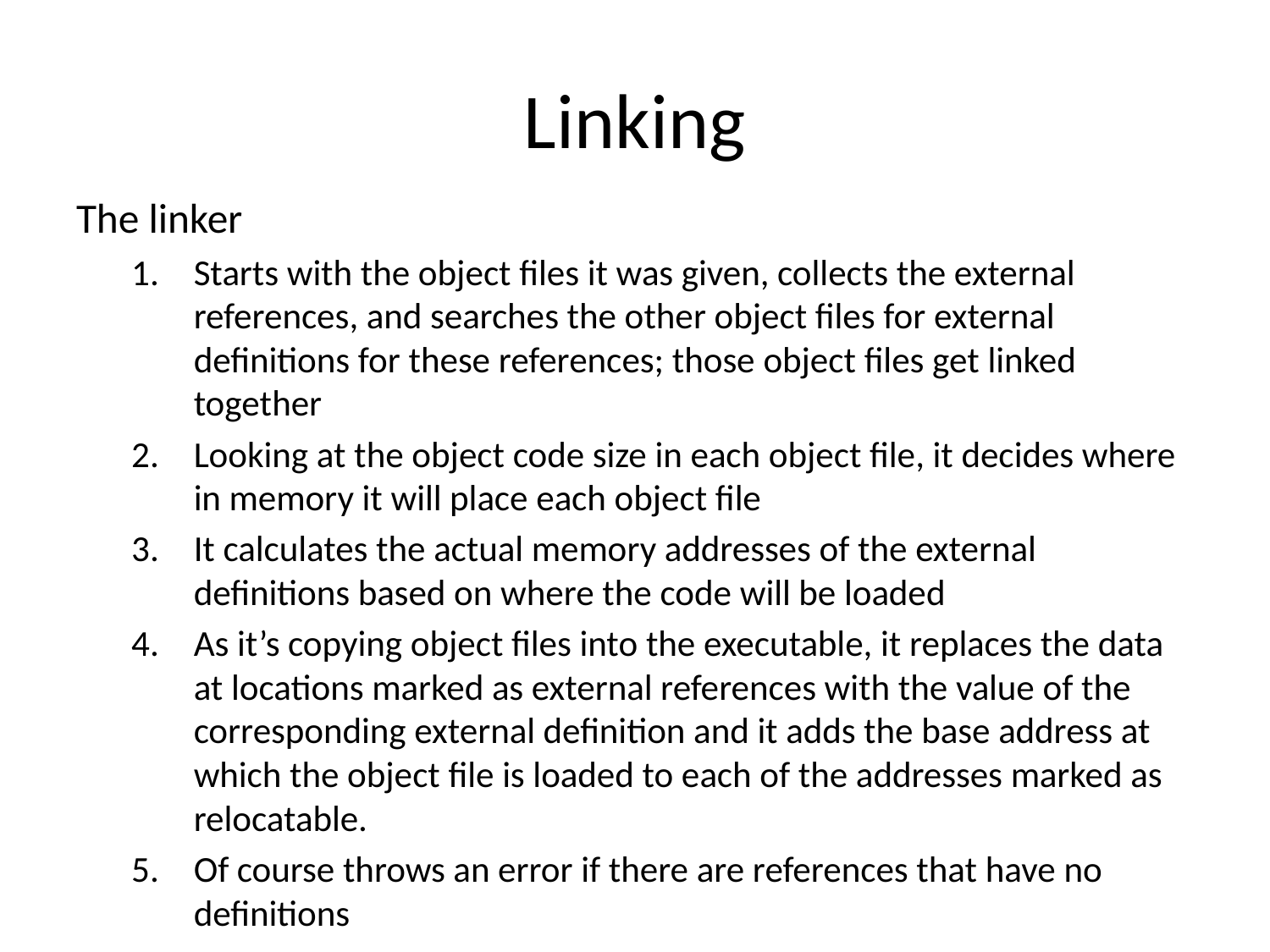

# Linking
The linker
Starts with the object files it was given, collects the external references, and searches the other object files for external definitions for these references; those object files get linked together
Looking at the object code size in each object file, it decides where in memory it will place each object file
It calculates the actual memory addresses of the external definitions based on where the code will be loaded
As it’s copying object files into the executable, it replaces the data at locations marked as external references with the value of the corresponding external definition and it adds the base address at which the object file is loaded to each of the addresses marked as relocatable.
Of course throws an error if there are references that have no definitions